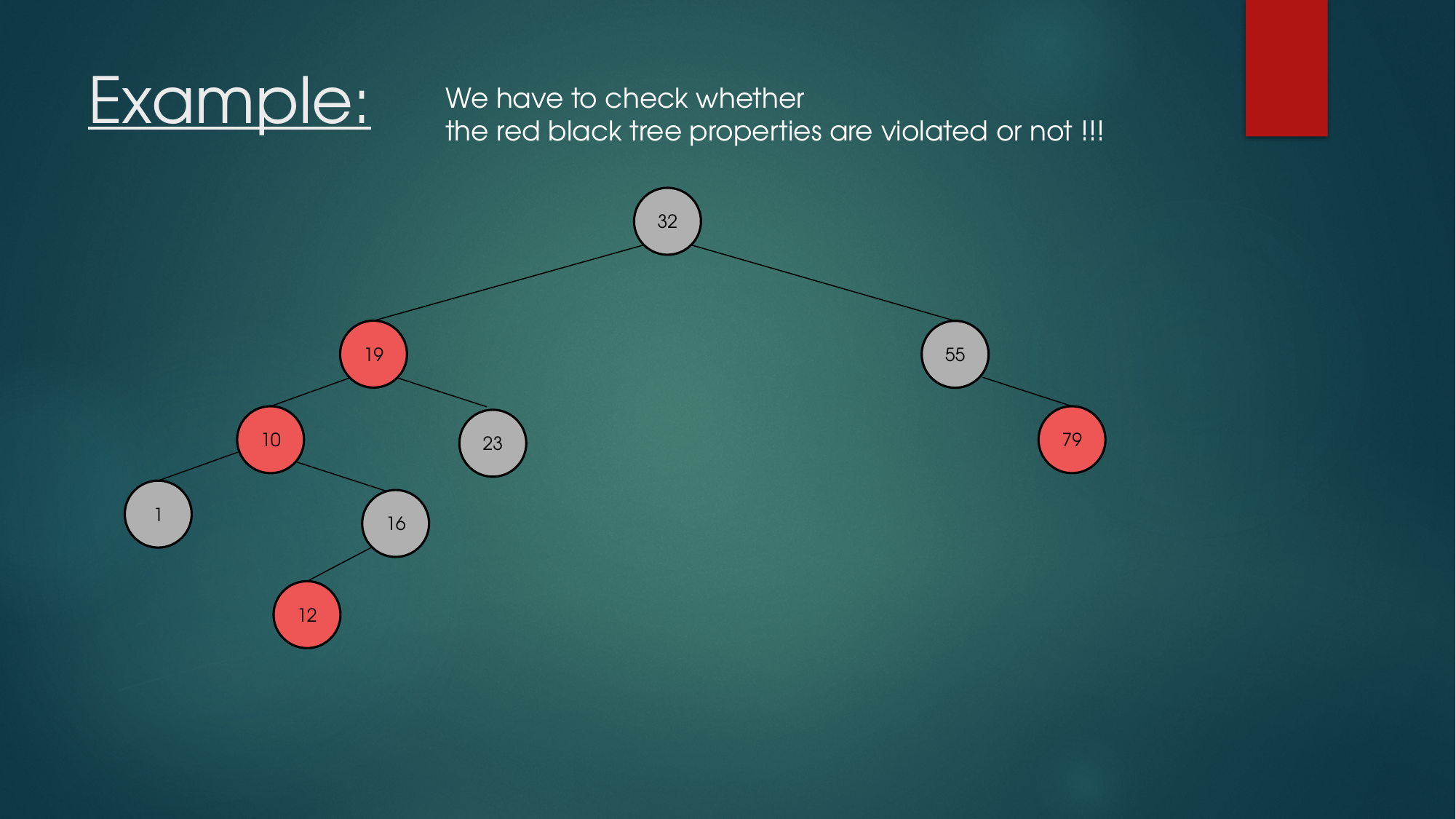

# Example:
We have to check whether
the red black tree properties are violated or not !!!

32
19
55
10
79
23
1
16
12